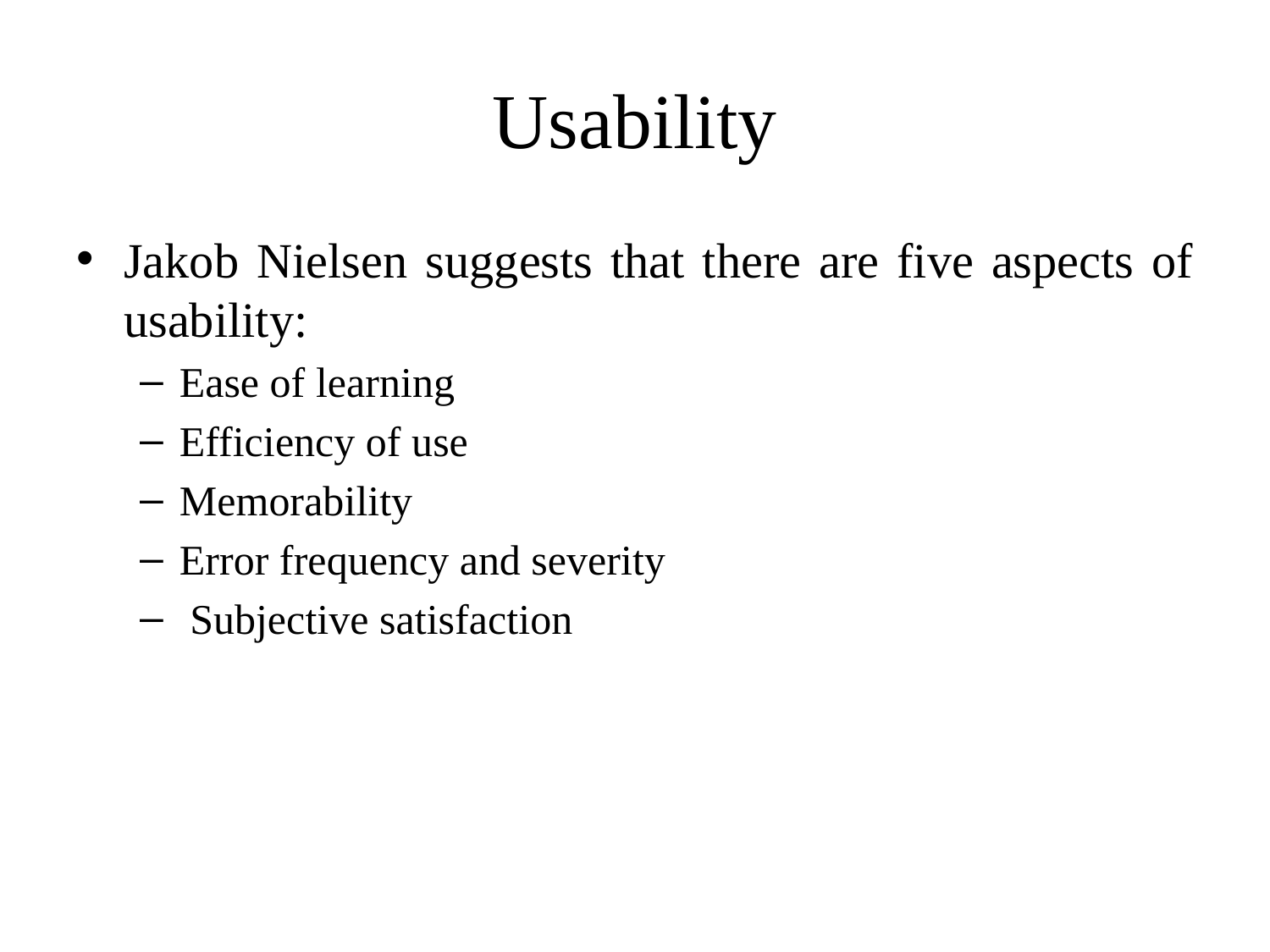

# Usability
Jakob Nielsen suggests that there are five aspects of usability:
Ease of learning
Efficiency of use
Memorability
Error frequency and severity
 Subjective satisfaction